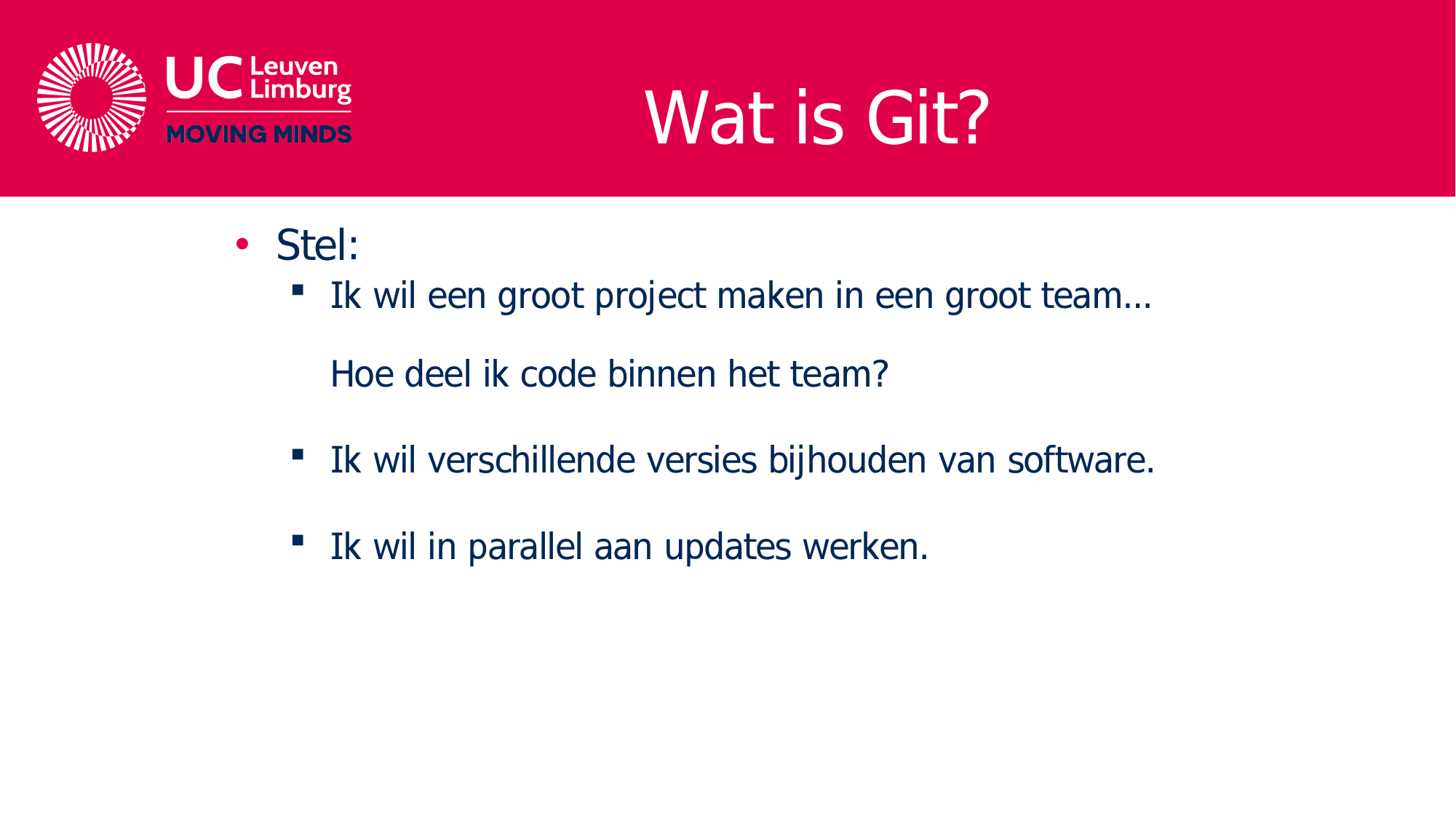

# Wat is Git?
Stel:
Ik wil een groot project maken in een groot team…
Hoe deel ik code binnen het team?
Ik wil verschillende versies bijhouden van software.
Ik wil in parallel aan updates werken.